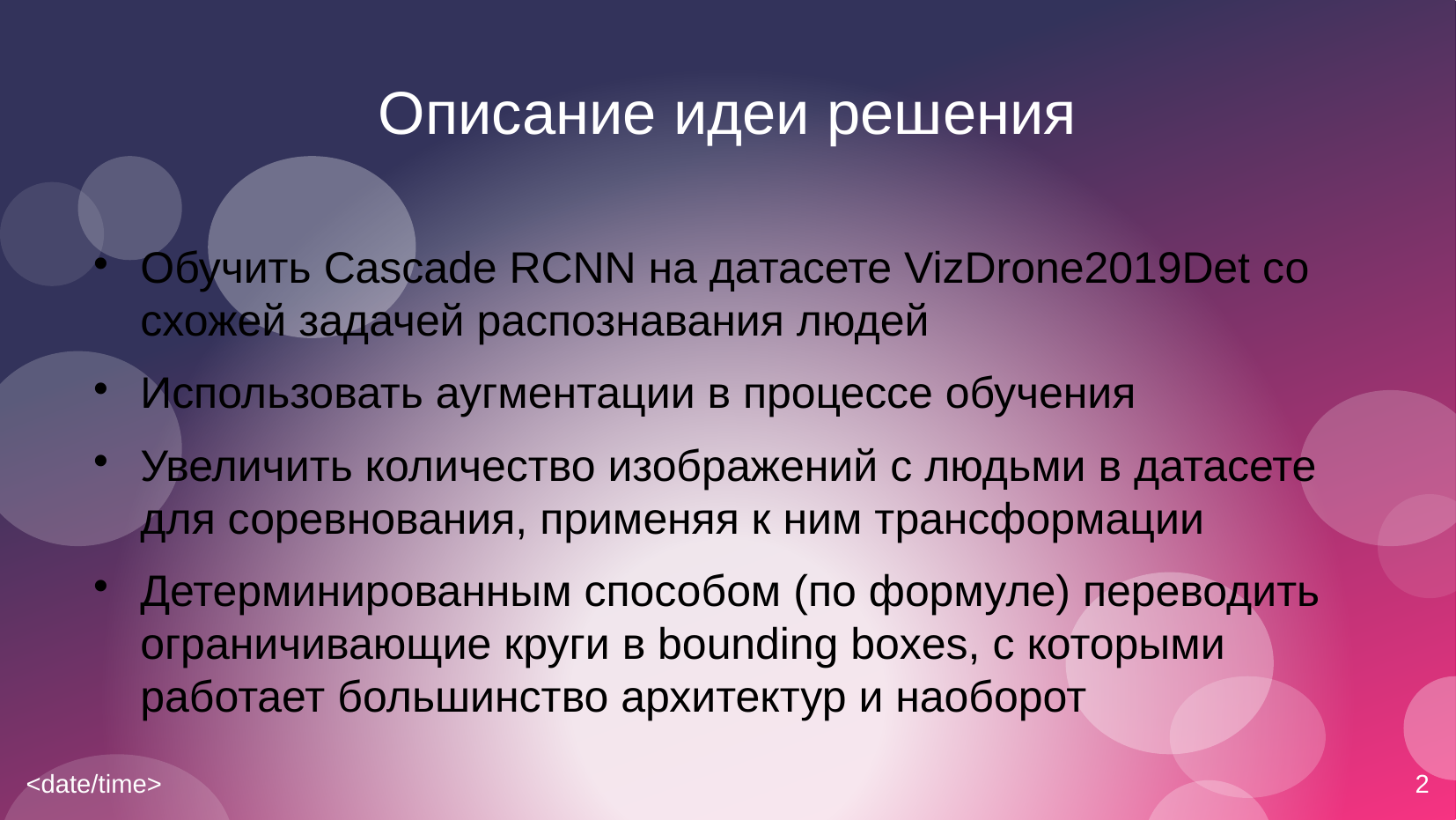

# Описание идеи решения
Обучить Cascade RCNN на датасете VizDrone2019Det со схожей задачей распознавания людей
Использовать аугментации в процессе обучения
Увеличить количество изображений с людьми в датасете для соревнования, применяя к ним трансформации
Детерминированным способом (по формуле) переводить ограничивающие круги в bounding boxes, с которыми работает большинство архитектур и наоборот